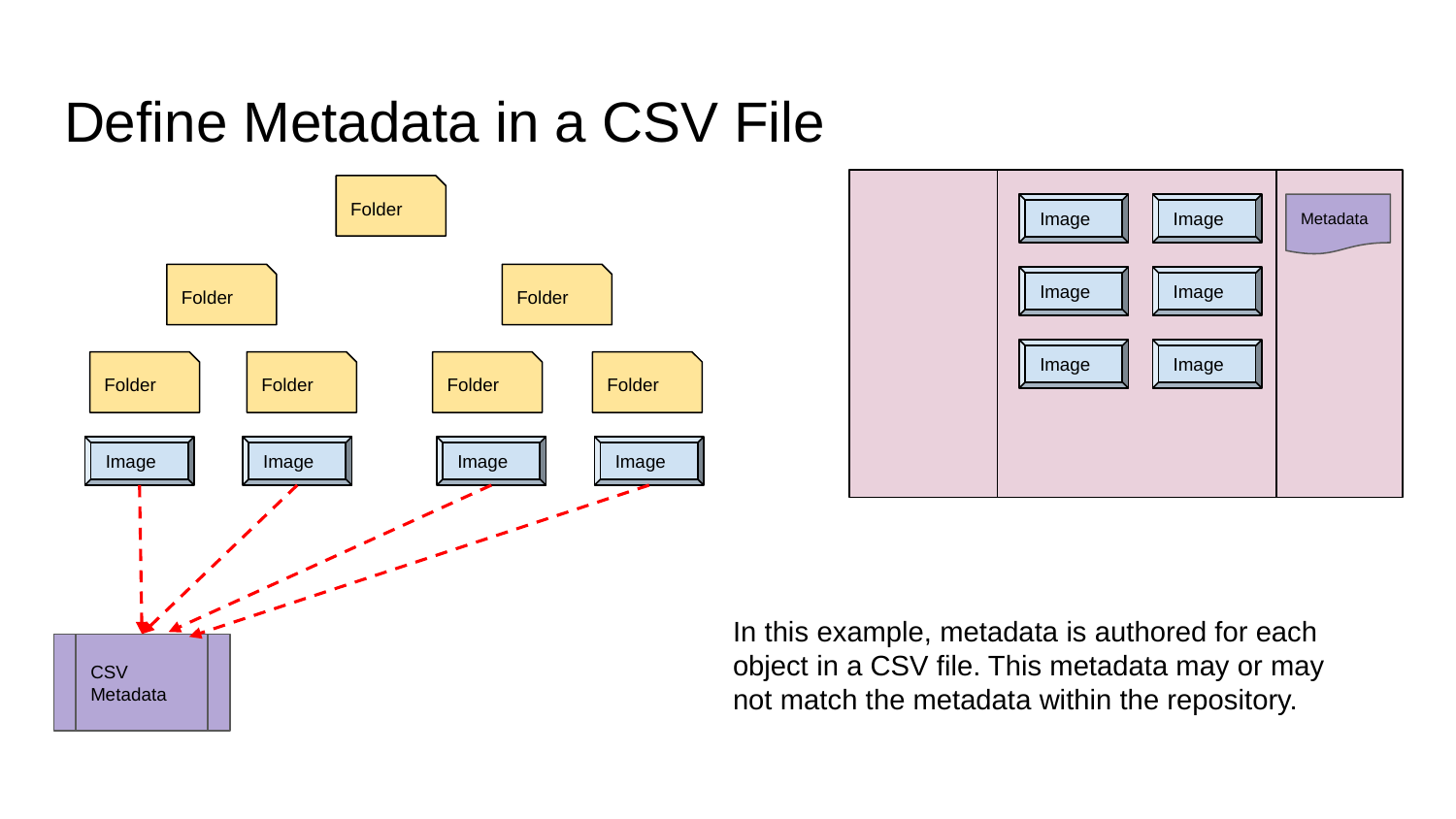

# Define Metadata in a CSV File

Folder
Image
Image
Metadata
Folder
Folder
Image
Image
Image
Image
Folder
Folder
Folder
Folder
Image
Image
Image
Image
In this example, metadata is authored for each object in a CSV file. This metadata may or may not match the metadata within the repository.

CSV Metadata